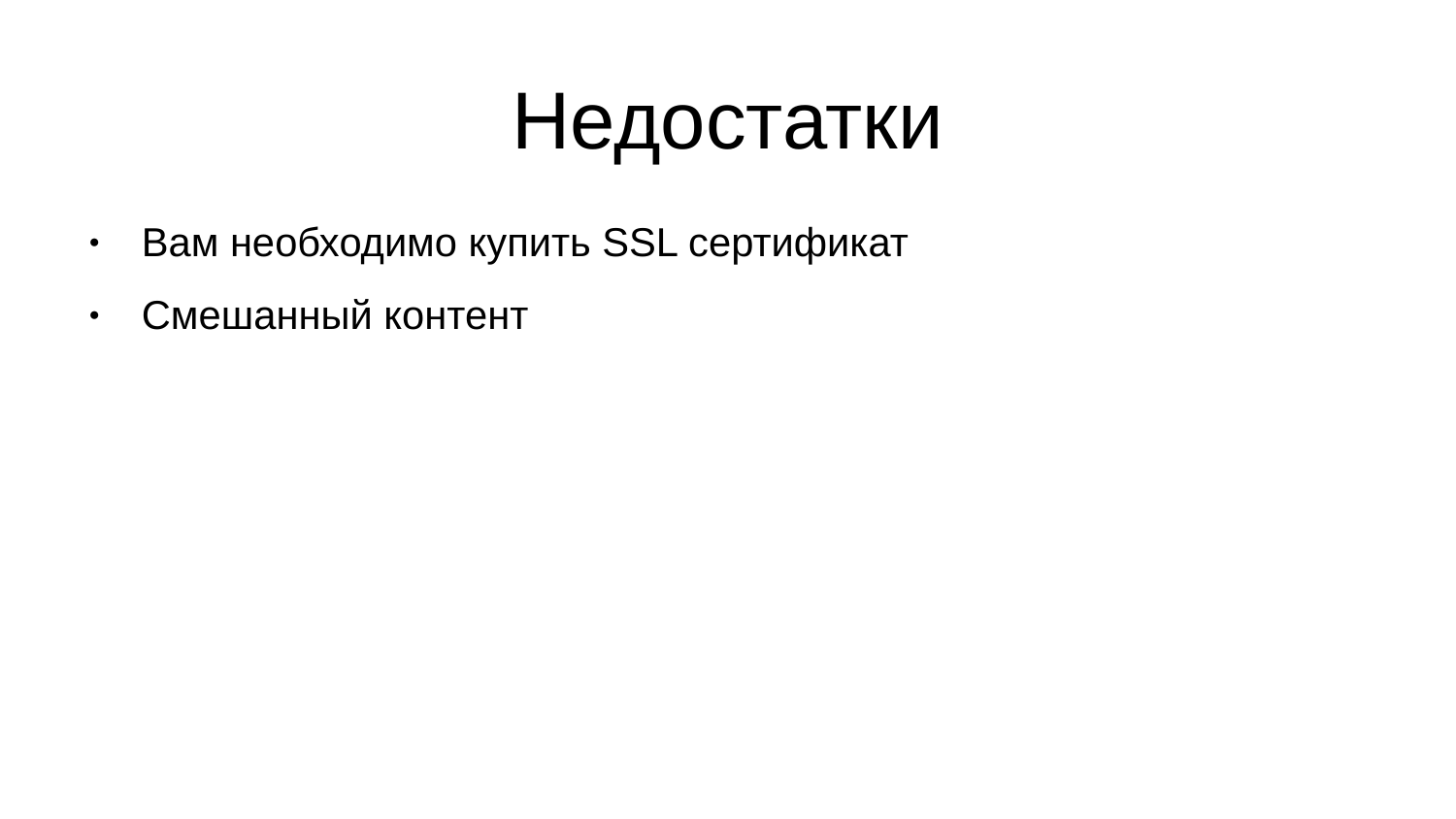

Недостатки
Вам необходимо купить SSL сертификат
Смешанный контент